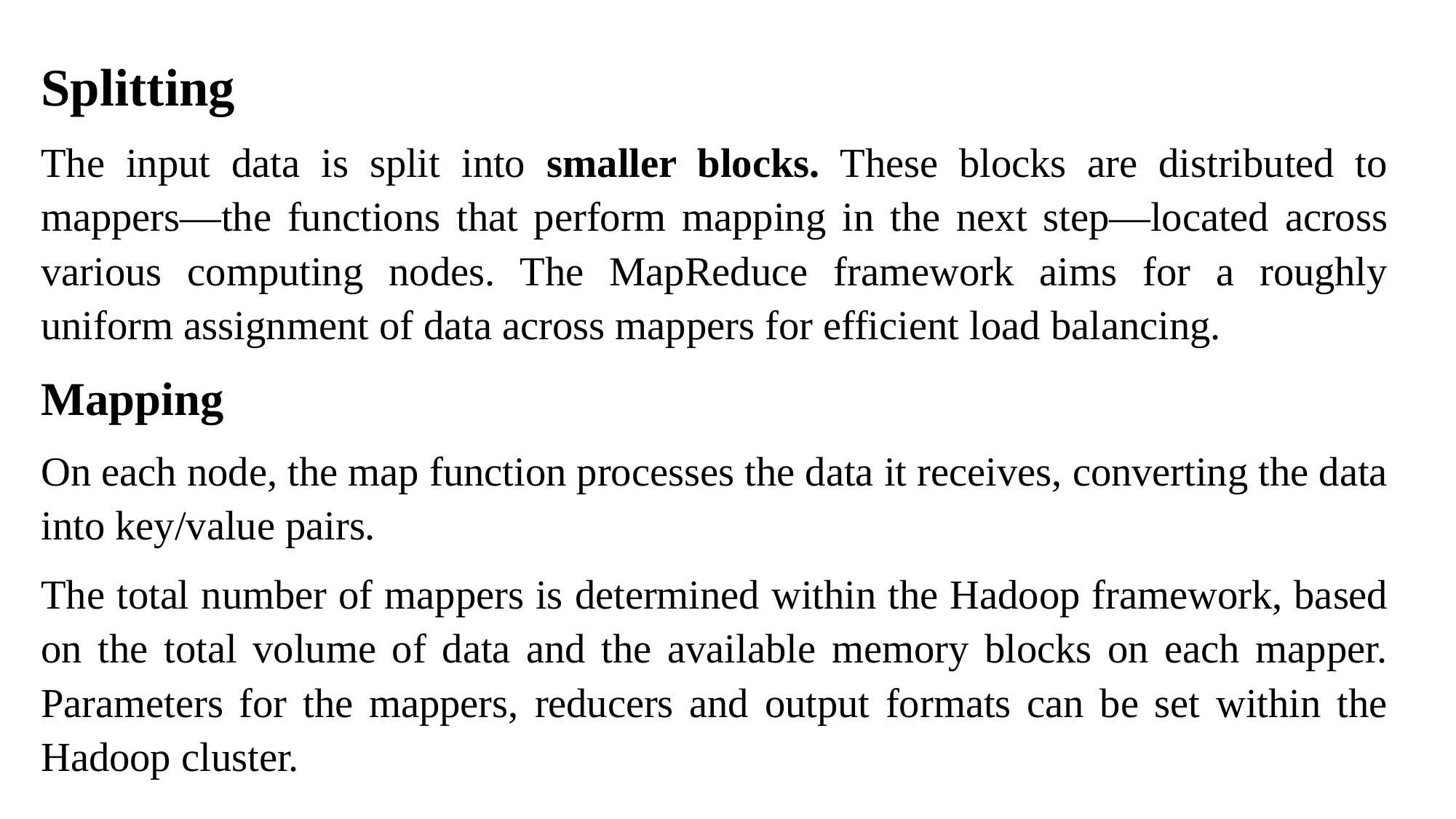

Splitting
The input data is split into smaller blocks. These blocks are distributed to mappers—the functions that perform mapping in the next step—located across various computing nodes. The MapReduce framework aims for a roughly uniform assignment of data across mappers for efficient load balancing.
Mapping
On each node, the map function processes the data it receives, converting the data into key/value pairs.
The total number of mappers is determined within the Hadoop framework, based on the total volume of data and the available memory blocks on each mapper. Parameters for the mappers, reducers and output formats can be set within the Hadoop cluster.